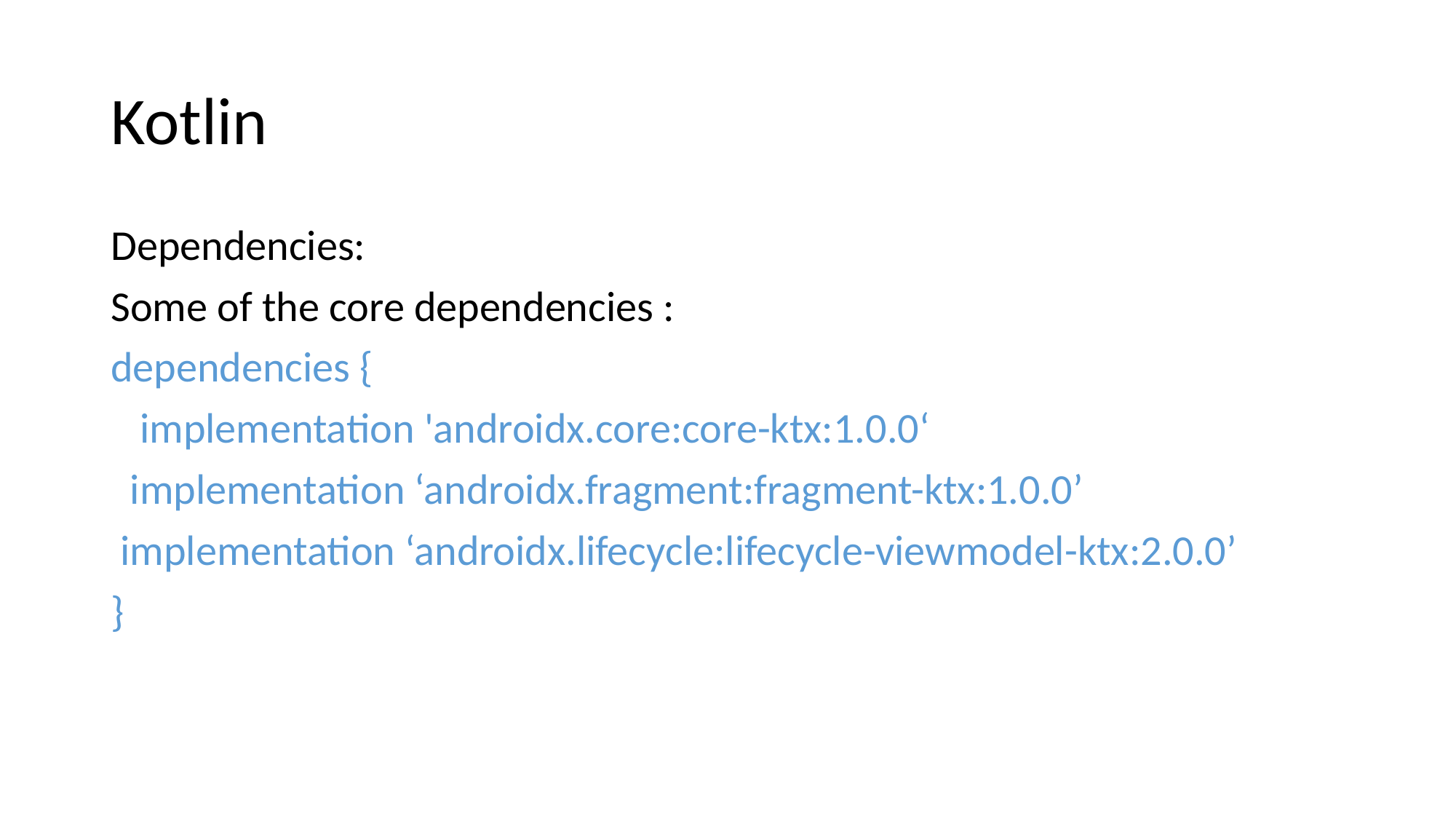

# Kotlin
Dependencies:
Some of the core dependencies :
dependencies {
   implementation 'androidx.core:core-ktx:1.0.0‘
  implementation ‘androidx.fragment:fragment-ktx:1.0.0’
 implementation ‘androidx.lifecycle:lifecycle-viewmodel-ktx:2.0.0’
}